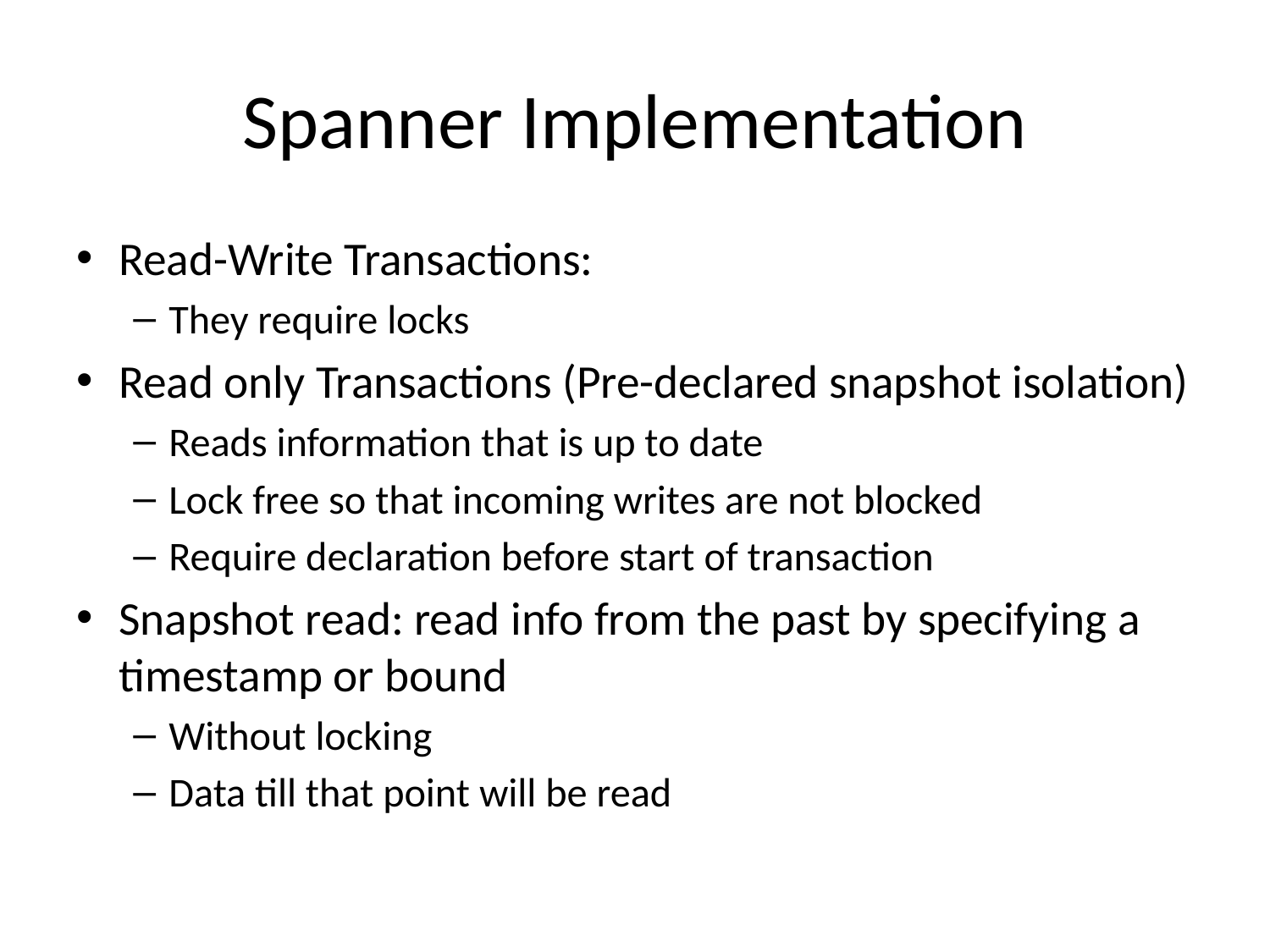

# Spanner Implementation
Read-Write Transactions:
They require locks
Read only Transactions (Pre-declared snapshot isolation)
Reads information that is up to date
Lock free so that incoming writes are not blocked
Require declaration before start of transaction
Snapshot read: read info from the past by specifying a timestamp or bound
Without locking
Data till that point will be read